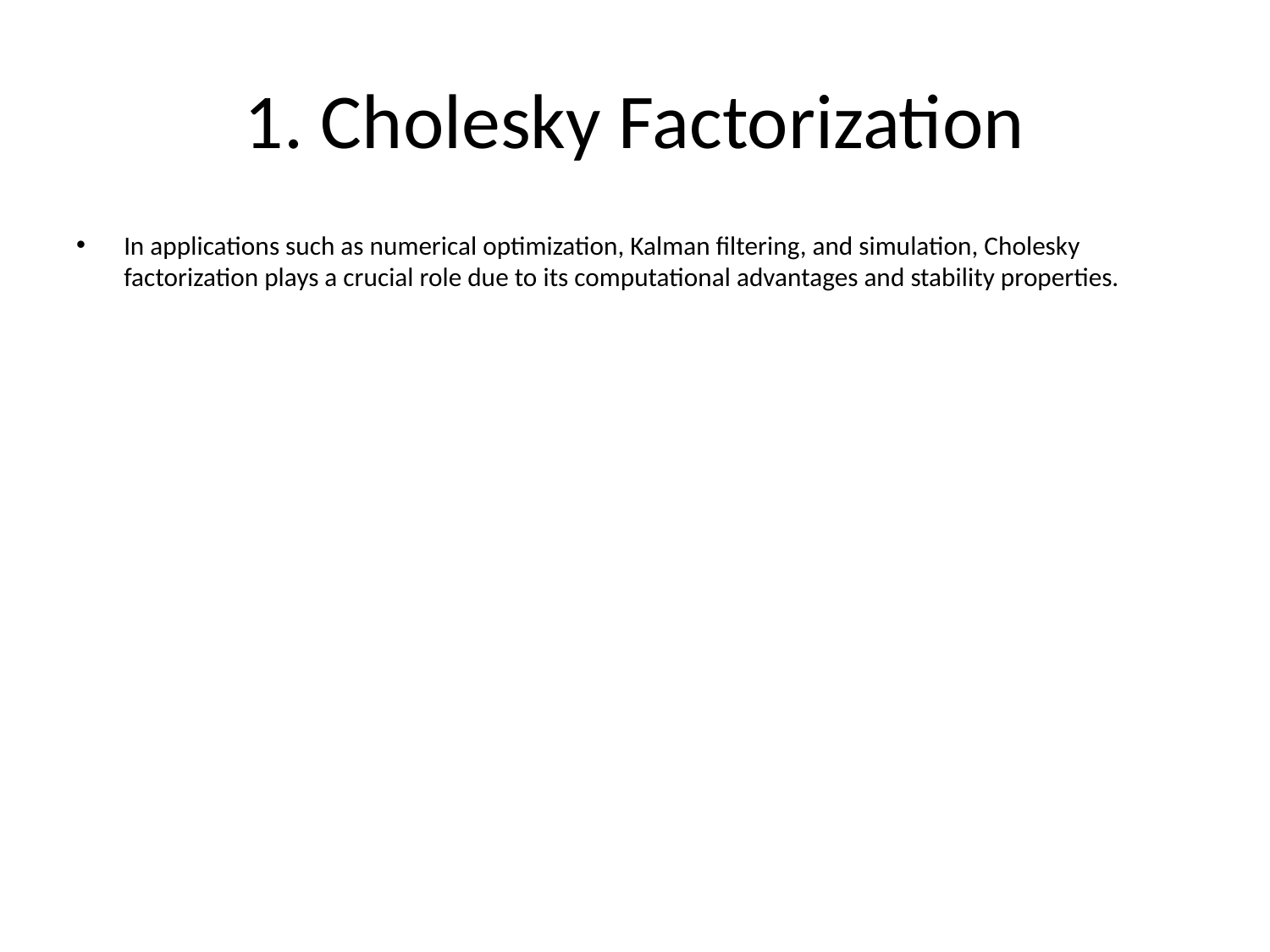

# 1. Cholesky Factorization
In applications such as numerical optimization, Kalman filtering, and simulation, Cholesky factorization plays a crucial role due to its computational advantages and stability properties.